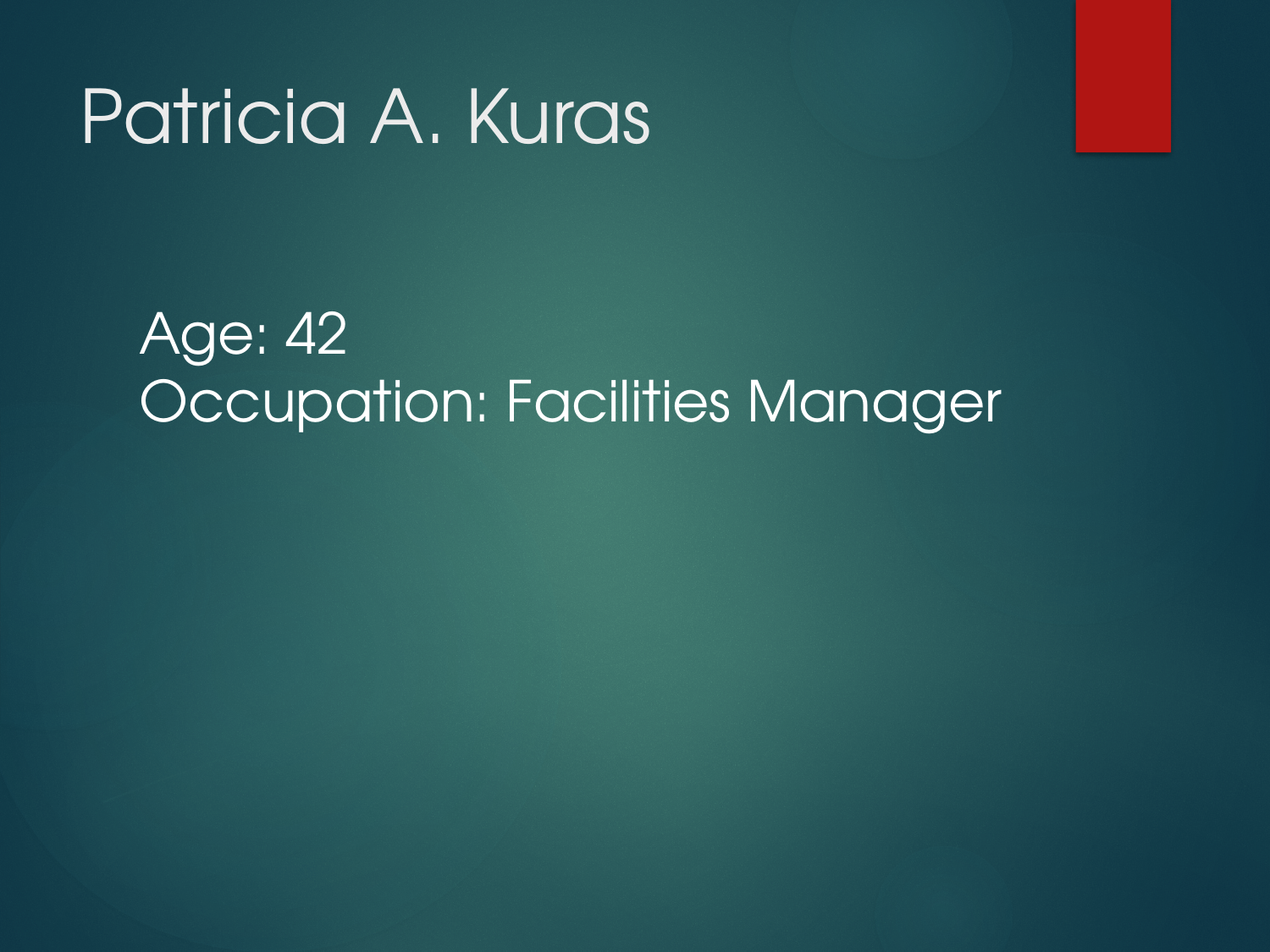

# Patricia A. Kuras

Age: 42
Occupation: Facilities Manager